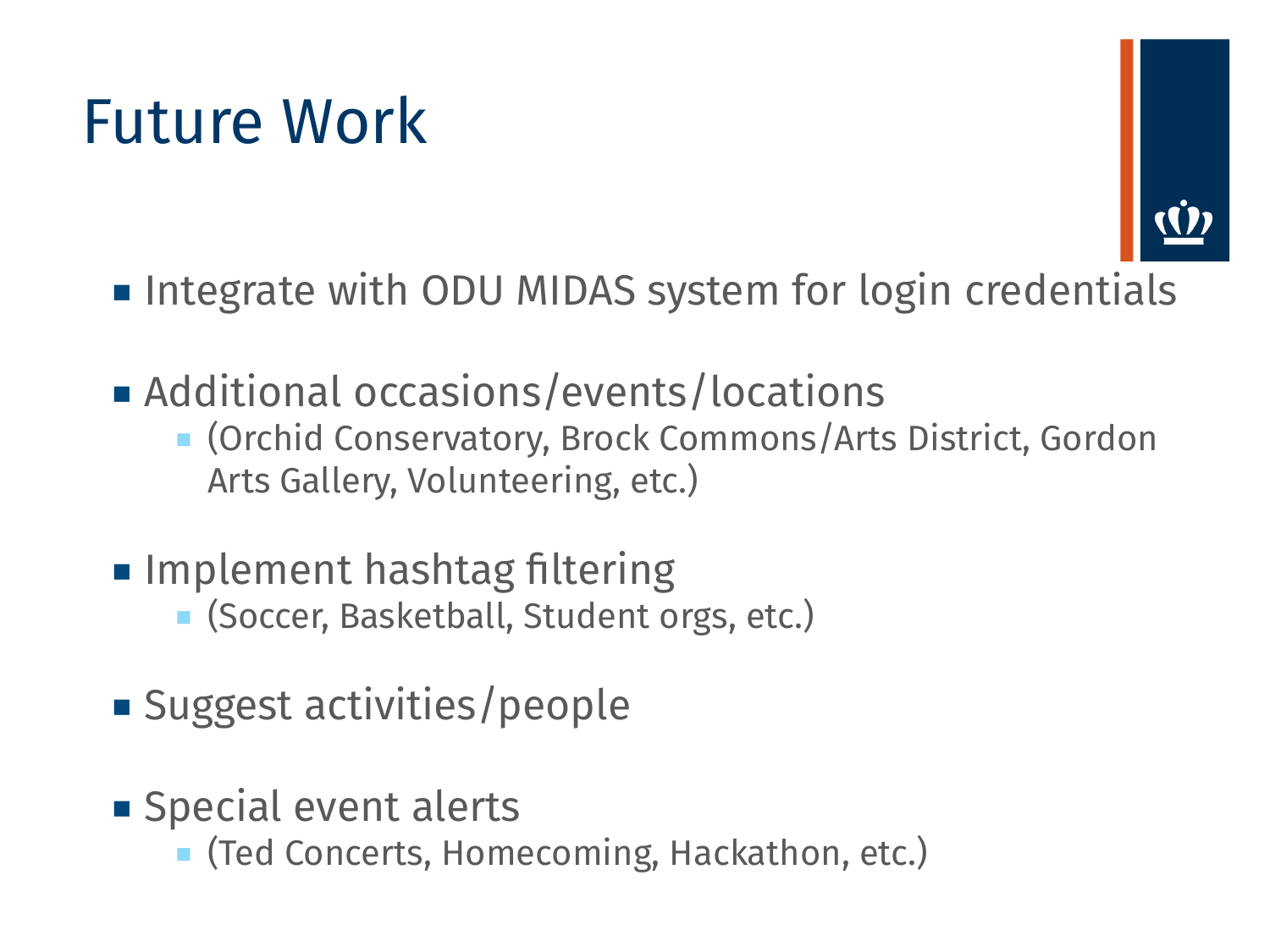

# Future Work
Integrate with ODU MIDAS system for login credentials
Additional occasions/events/locations
(Orchid Conservatory, Brock Commons/Arts District, Gordon Arts Gallery, Volunteering, etc.)
Implement hashtag filtering
(Soccer, Basketball, Student orgs, etc.)
Suggest activities/people
Special event alerts
(Ted Concerts, Homecoming, Hackathon, etc.)